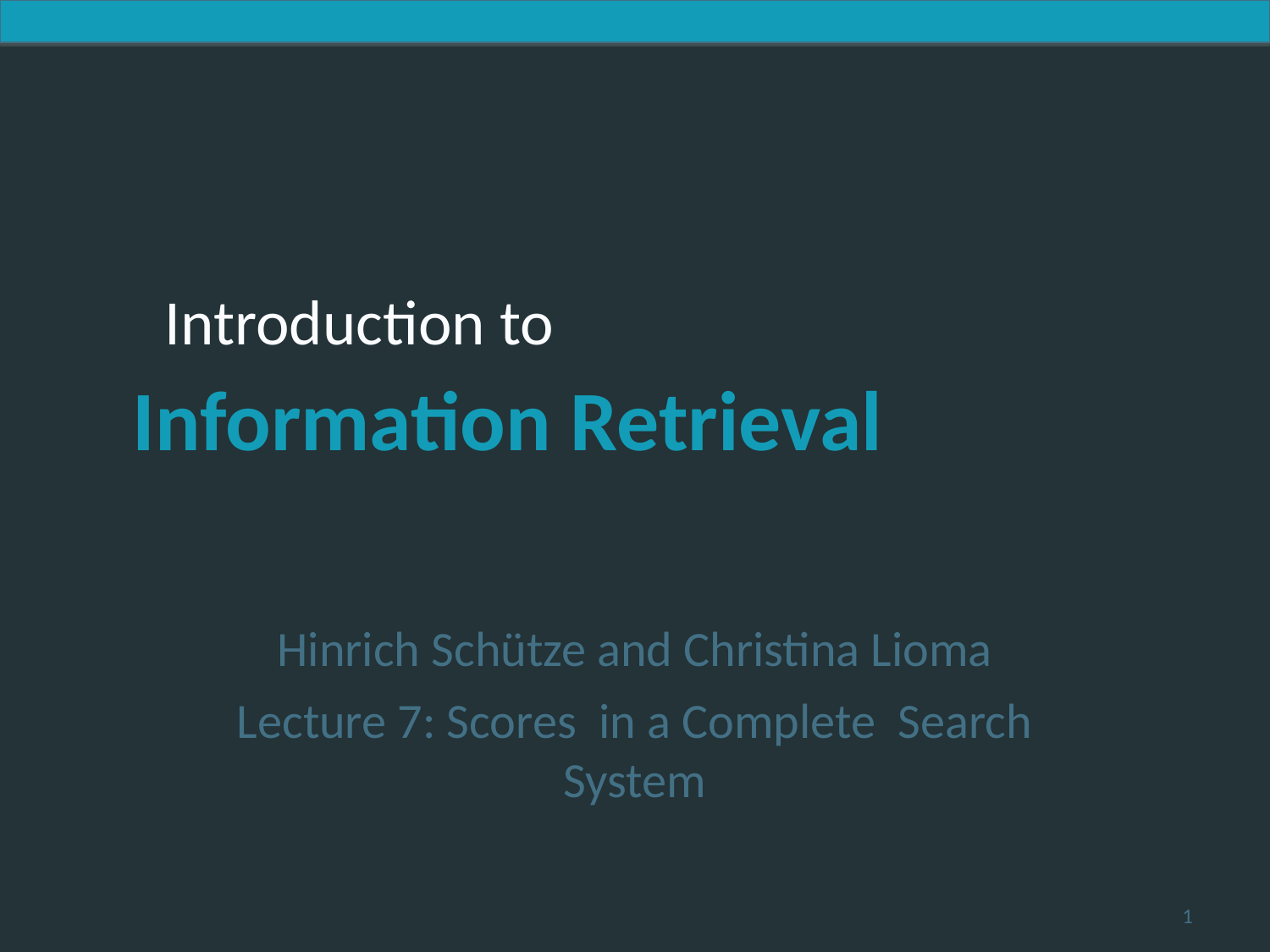

Hinrich Schütze and Christina Lioma
Lecture 7: Scores  in a Complete  Search System
1